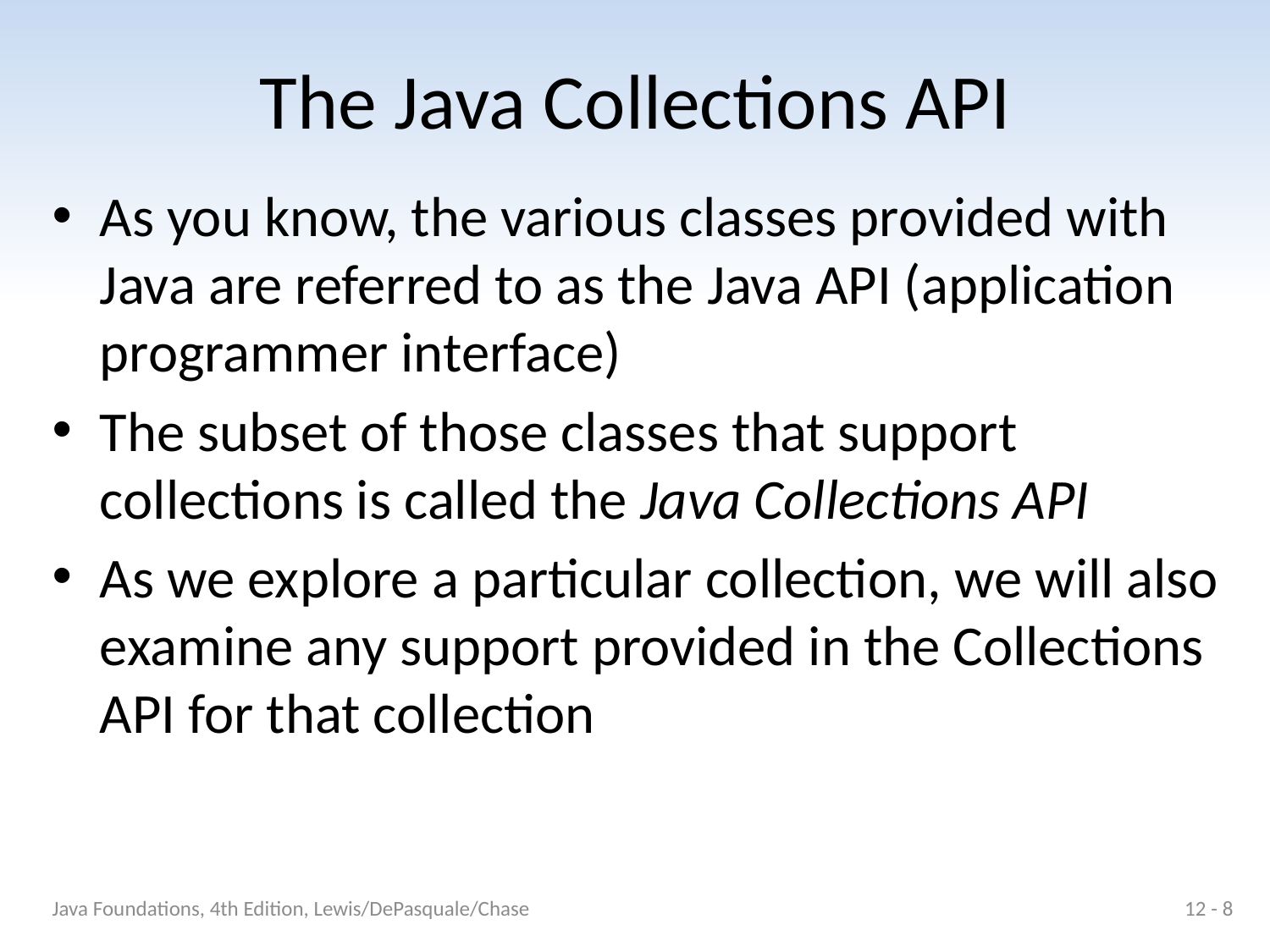

# The Java Collections API
As you know, the various classes provided with Java are referred to as the Java API (application programmer interface)
The subset of those classes that support collections is called the Java Collections API
As we explore a particular collection, we will also examine any support provided in the Collections API for that collection
Java Foundations, 4th Edition, Lewis/DePasquale/Chase
12 - 8